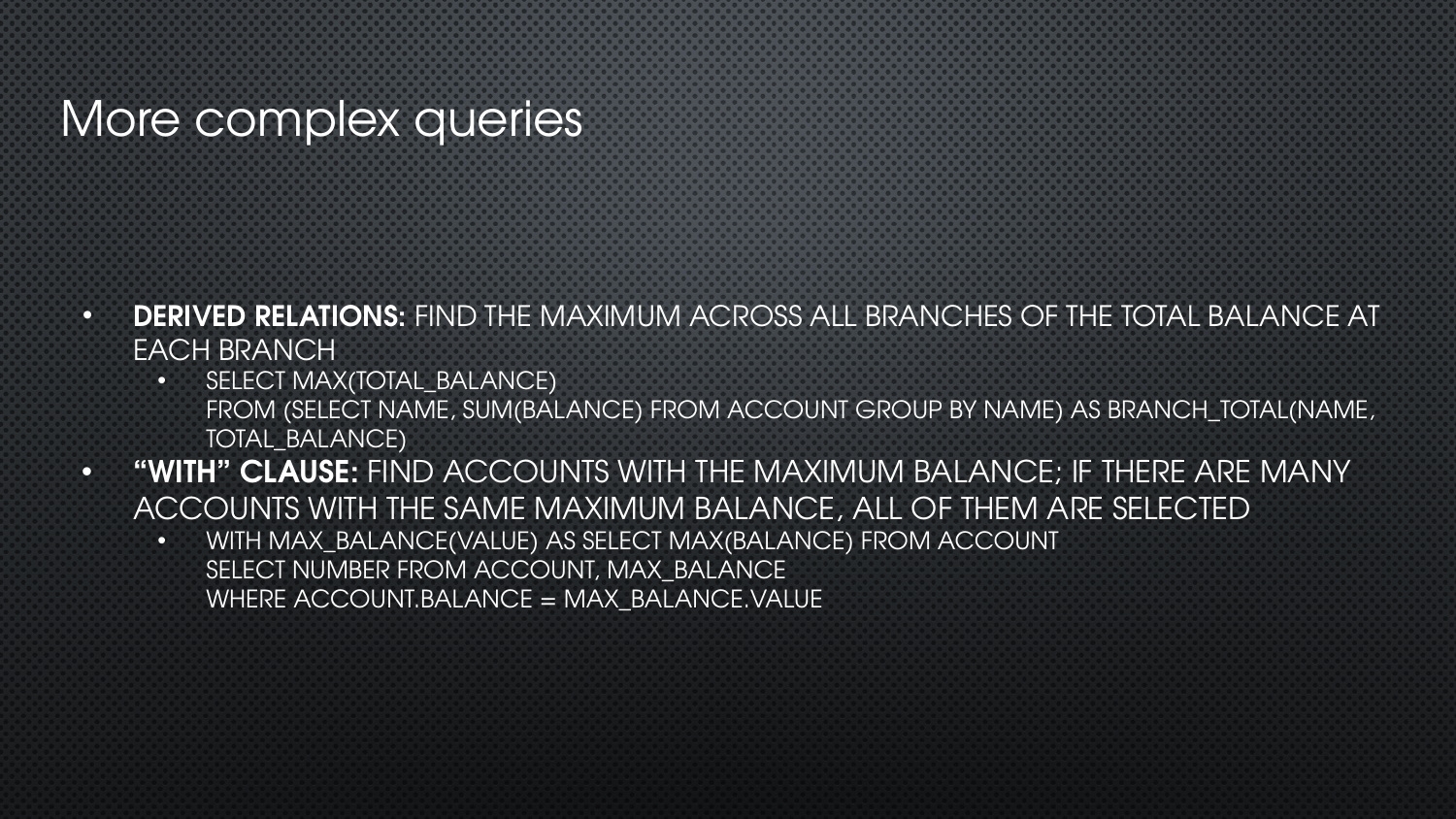

# More complex queries
Derived relations: find the maximum across all branches of the total balance at each branch
SELECT MAX(total_balance)
FROM (SELECT name, SUM(balance) FROM account GROUP BY name) AS branch_total(name, total_balance)
“With” clause: find accounts with the maximum balance; if there are many accounts with the same maximum balance, all of them are selected
WITH max_balance(value) AS SELECT MAX(balance) FROM account
SELECT number FROM account, max_balance
WHERE account.balance = max_balance.value